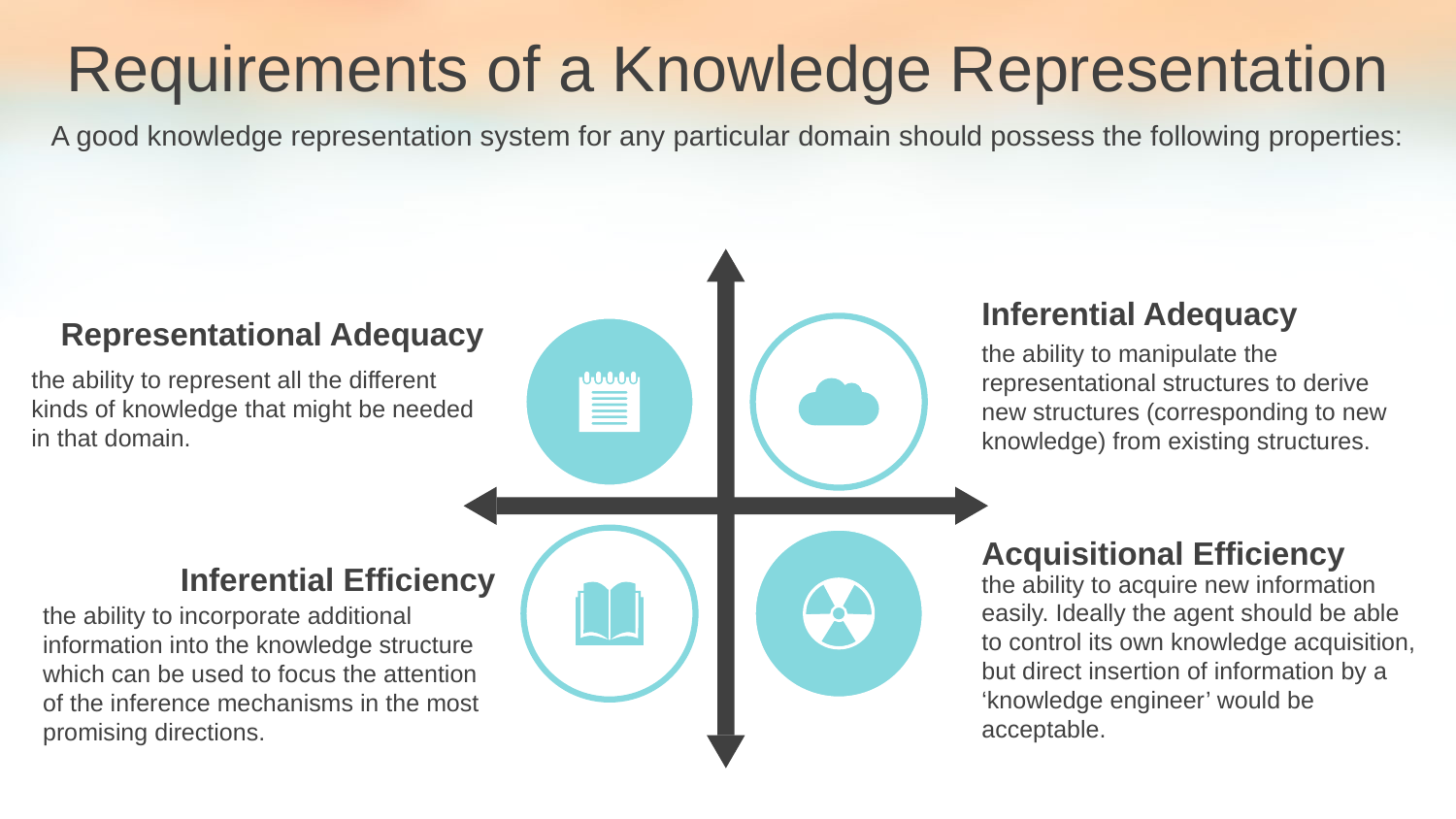

Requirements of a Knowledge Representation
A good knowledge representation system for any particular domain should possess the following properties:

Inferential Adequacy
the ability to manipulate the representational structures to derive new structures (corresponding to new knowledge) from existing structures.
Representational Adequacy
the ability to represent all the different kinds of knowledge that might be needed in that domain.

Acquisitional Efficiency
the ability to acquire new information easily. Ideally the agent should be able to control its own knowledge acquisition, but direct insertion of information by a ‘knowledge engineer’ would be acceptable.

Inferential Efficiency
the ability to incorporate additional information into the knowledge structure which can be used to focus the attention of the inference mechanisms in the most promising directions.